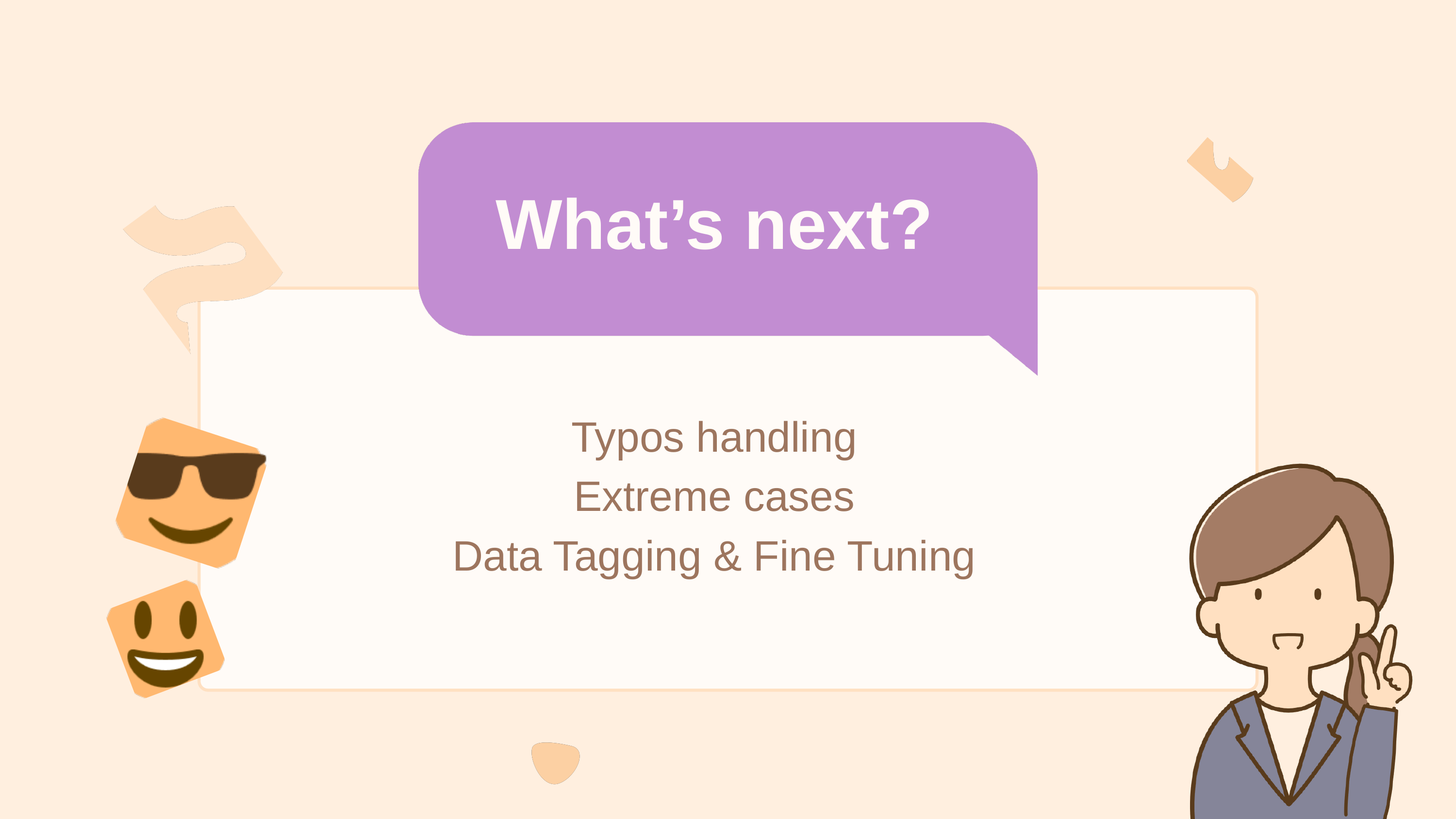

What’s next?

Typos handling
Extreme cases
Data Tagging & Fine Tuning